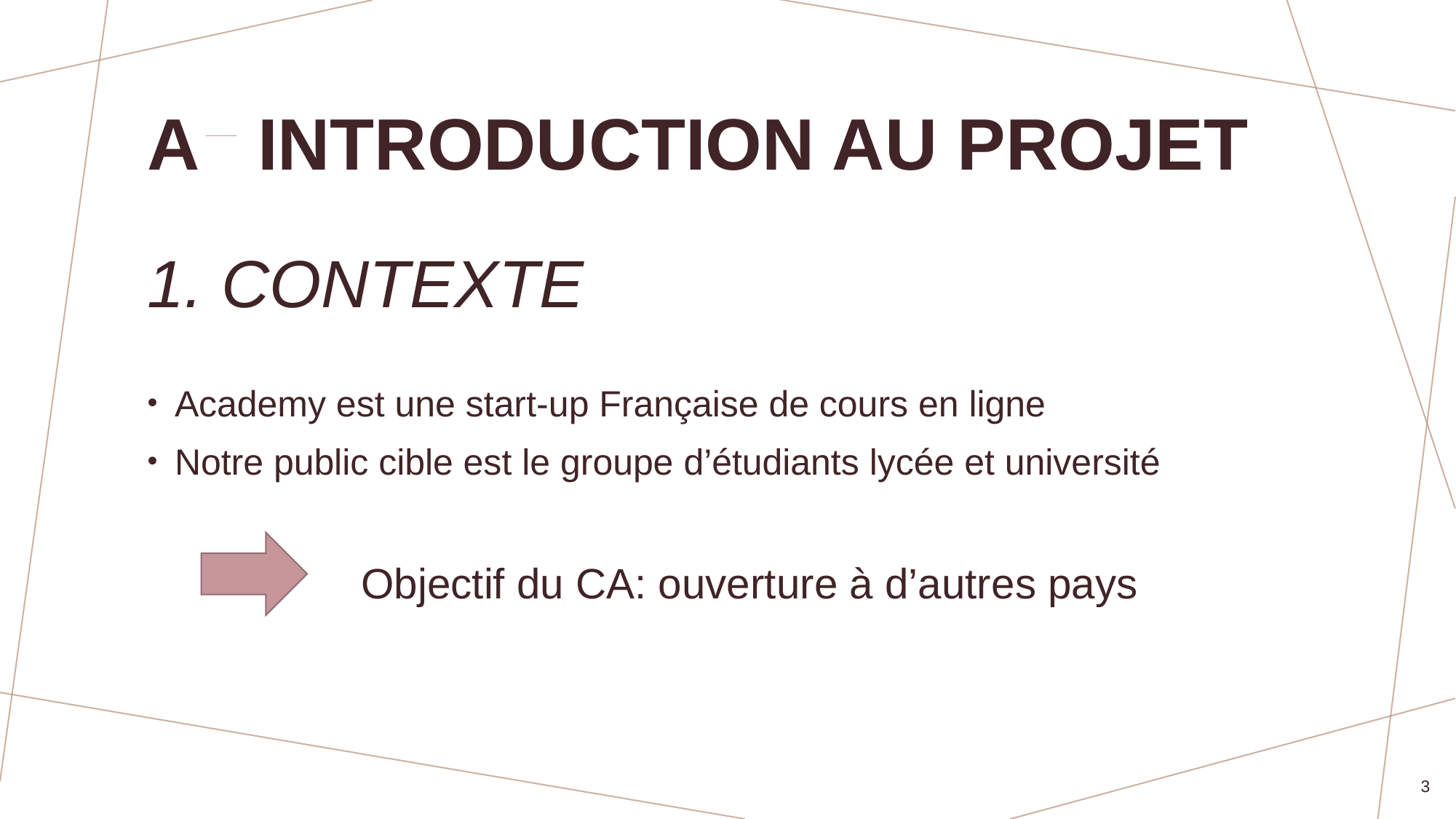

# A   Introduction au projet
1. Contexte
Academy est une start-up Française de cours en ligne
Notre public cible est le groupe d’étudiants lycée et université

                     Objectif du CA: ouverture à d’autres pays

3